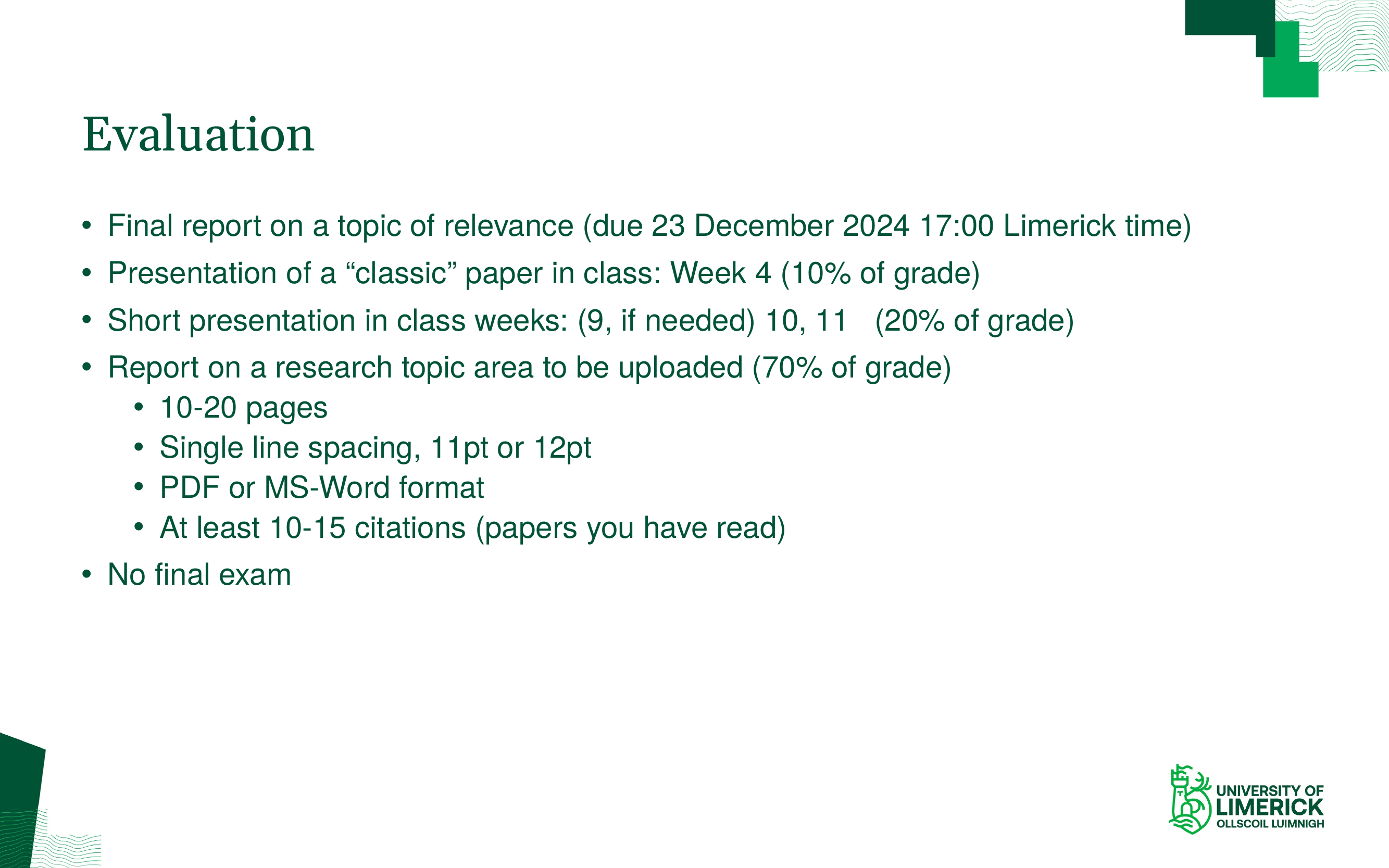

# Evaluation
Final report on a topic of relevance (due 23 December 2024 17:00 Limerick time)
Presentation of a “classic” paper in class: Week 4 (10% of grade)
Short presentation in class weeks: (9, if needed) 10, 11   (20% of grade)
Report on a research topic area to be uploaded (70% of grade)
10-20 pages
Single line spacing, 11pt or 12pt
PDF or MS-Word format
At least 10-15 citations (papers you have read)
No final exam